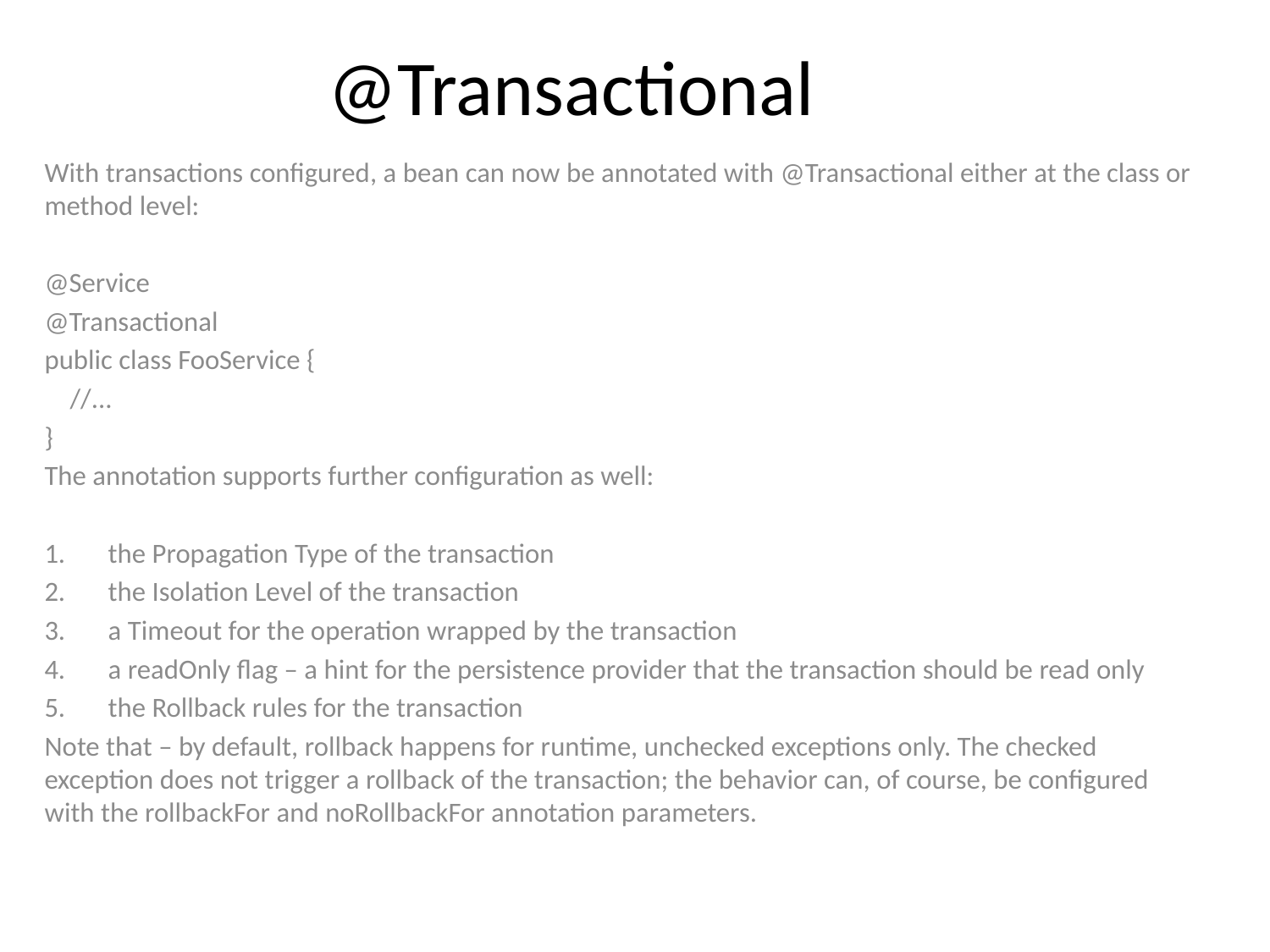

# @Transactional
With transactions configured, a bean can now be annotated with @Transactional either at the class or method level:

@Service
@Transactional
public class FooService {
    //...
}
The annotation supports further configuration as well:

the Propagation Type of the transaction
the Isolation Level of the transaction
a Timeout for the operation wrapped by the transaction
a readOnly flag – a hint for the persistence provider that the transaction should be read only
the Rollback rules for the transaction
Note that – by default, rollback happens for runtime, unchecked exceptions only. The checked exception does not trigger a rollback of the transaction; the behavior can, of course, be configured with the rollbackFor and noRollbackFor annotation parameters.